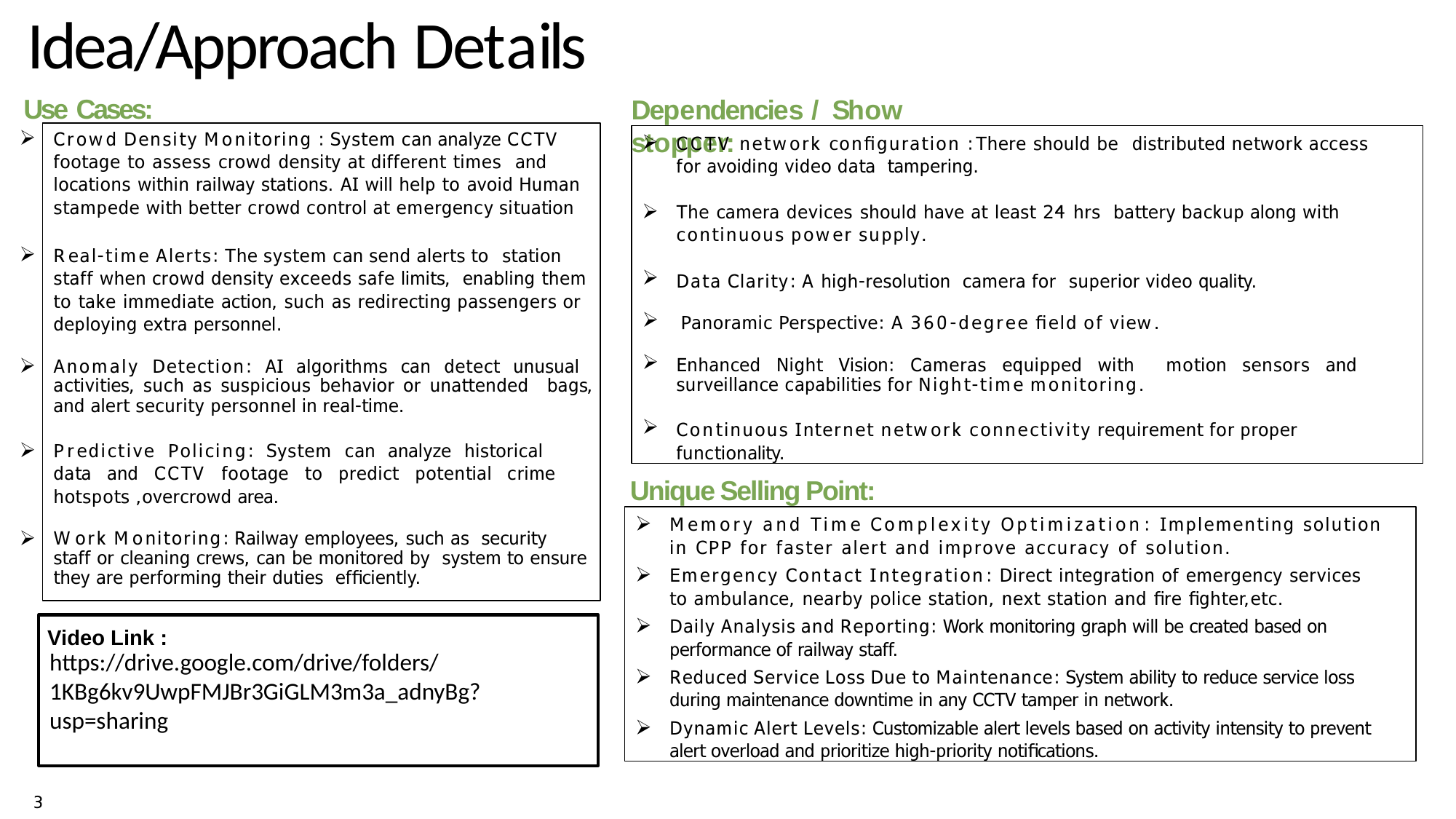

# Idea/Approach Details
Use Cases:
Crowd Density Monitoring : System can analyze CCTV  footage to assess crowd density at different times  and locations within railway stations. AI will help to avoid Human stampede with better crowd control at emergency situation

Real-time Alerts: The system can send alerts to  station staff when crowd density exceeds safe limits,  enabling them to take immediate action, such as redirecting passengers or deploying extra personnel.
Anomaly Detection: AI algorithms can detect unusual  activities, such as suspicious behavior or unattended  bags, and alert security personnel in real-time.

Predictive Policing: System can analyze historical  data and CCTV footage to predict potential crime hotspots ,overcrowd area.
Work Monitoring: Railway employees, such as  security staff or cleaning crews, can be monitored by  system to ensure they are performing their duties  efficiently.
Dependencies / Show stopper:

CCTV network configuration : There should be  distributed network access for avoiding video data  tampering.
The camera devices should have at least 24 hrs  battery backup along with continuous power supply.
Data Clarity: A high-resolution  camera for  superior video quality.
Panoramic Perspective: A 360-degree field of view.
Enhanced Night Vision: Cameras equipped with  motion sensors and surveillance capabilities for Night-time monitoring.

Continuous Internet network connectivity requirement for proper functionality.
Unique Selling Point:
Memory and Time Complexity Optimization: Implementing solution in CPP for faster alert and improve accuracy of solution.
Emergency Contact Integration: Direct integration of emergency services to ambulance, nearby police station, next station and fire fighter,etc.
Daily Analysis and Reporting: Work monitoring graph will be created based on performance of railway staff.
Reduced Service Loss Due to Maintenance: System ability to reduce service loss during maintenance downtime in any CCTV tamper in network.
Dynamic Alert Levels: Customizable alert levels based on activity intensity to prevent alert overload and prioritize high-priority notifications.
https://drive.google.com/drive/folders/1KBg6kv9UwpFMJBr3GiGLM3m3a_adnyBg?usp=sharing
Video Link :
3